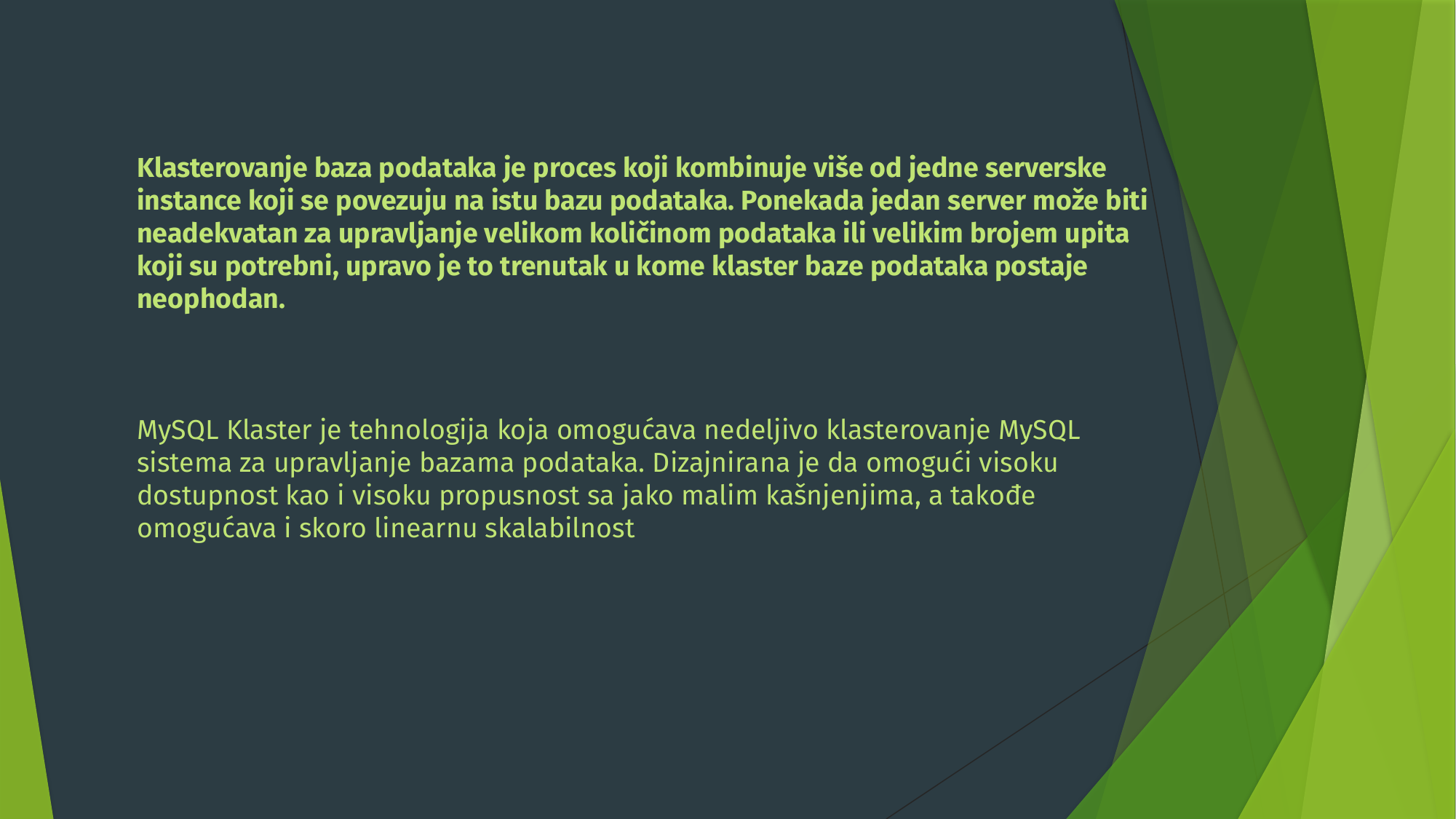

Klasterovanje baza podataka je proces koji kombinuje više od jedne serverske instance koji se povezuju na istu bazu podataka. Ponekada jedan server može biti neadekvatan za upravljanje velikom količinom podataka ili velikim brojem upita koji su potrebni, upravo je to trenutak u kome klaster baze podataka postaje neophodan.

MySQL Klaster je tehnologija koja omogućava nedeljivo klasterovanje MySQL sistema za upravljanje bazama podataka. Dizajnirana je da omogući visoku dostupnost kao i visoku propusnost sa jako malim kašnjenjima, a takođe omogućava i skoro linearnu skalabilnost